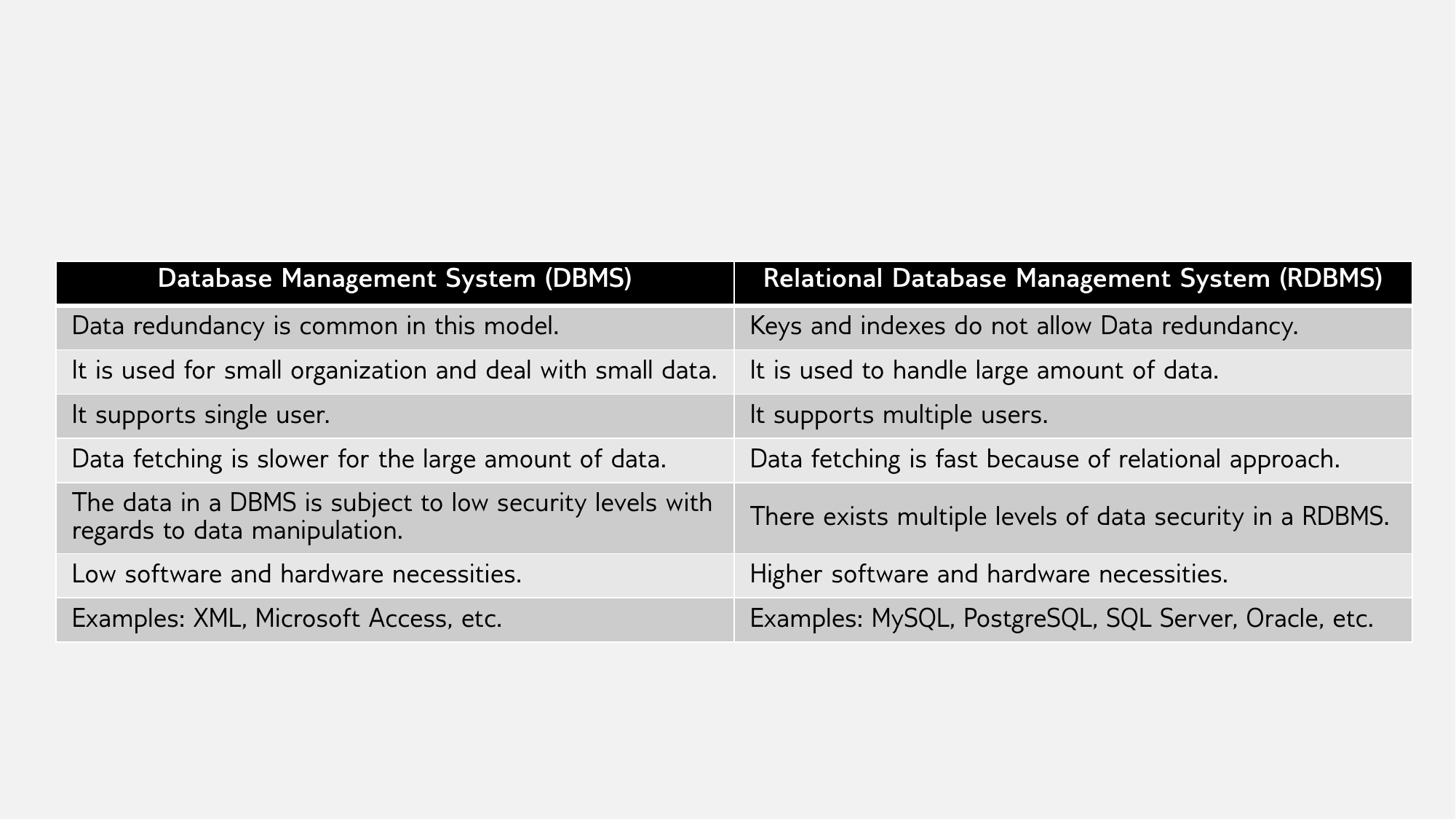

| Database Management System (DBMS) | Relational Database Management System (RDBMS) |
| --- | --- |
| Data redundancy is common in this model. | Keys and indexes do not allow Data redundancy. |
| It is used for small organization and deal with small data. | It is used to handle large amount of data. |
| It supports single user. | It supports multiple users. |
| Data fetching is slower for the large amount of data. | Data fetching is fast because of relational approach. |
| The data in a DBMS is subject to low security levels with regards to data manipulation. | There exists multiple levels of data security in a RDBMS. |
| Low software and hardware necessities. | Higher software and hardware necessities. |
| Examples: XML, Microsoft Access, etc. | Examples: MySQL, PostgreSQL, SQL Server, Oracle, etc. |